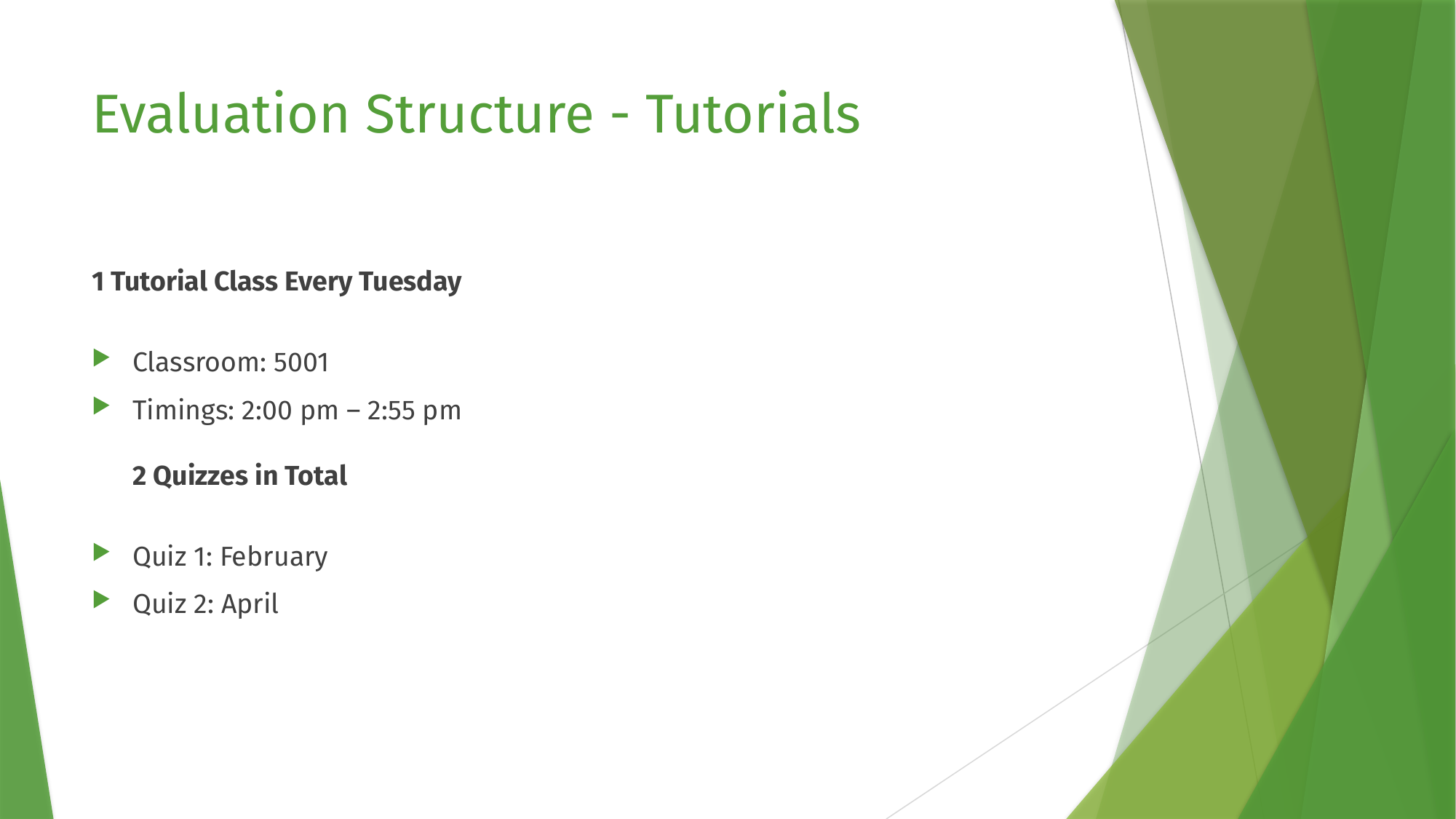

# Evaluation Structure - Tutorials
1 Tutorial Class Every Tuesday
Classroom: 5001
Timings: 2:00 pm – 2:55 pm
2 Quizzes in Total
Quiz 1: February
Quiz 2: April